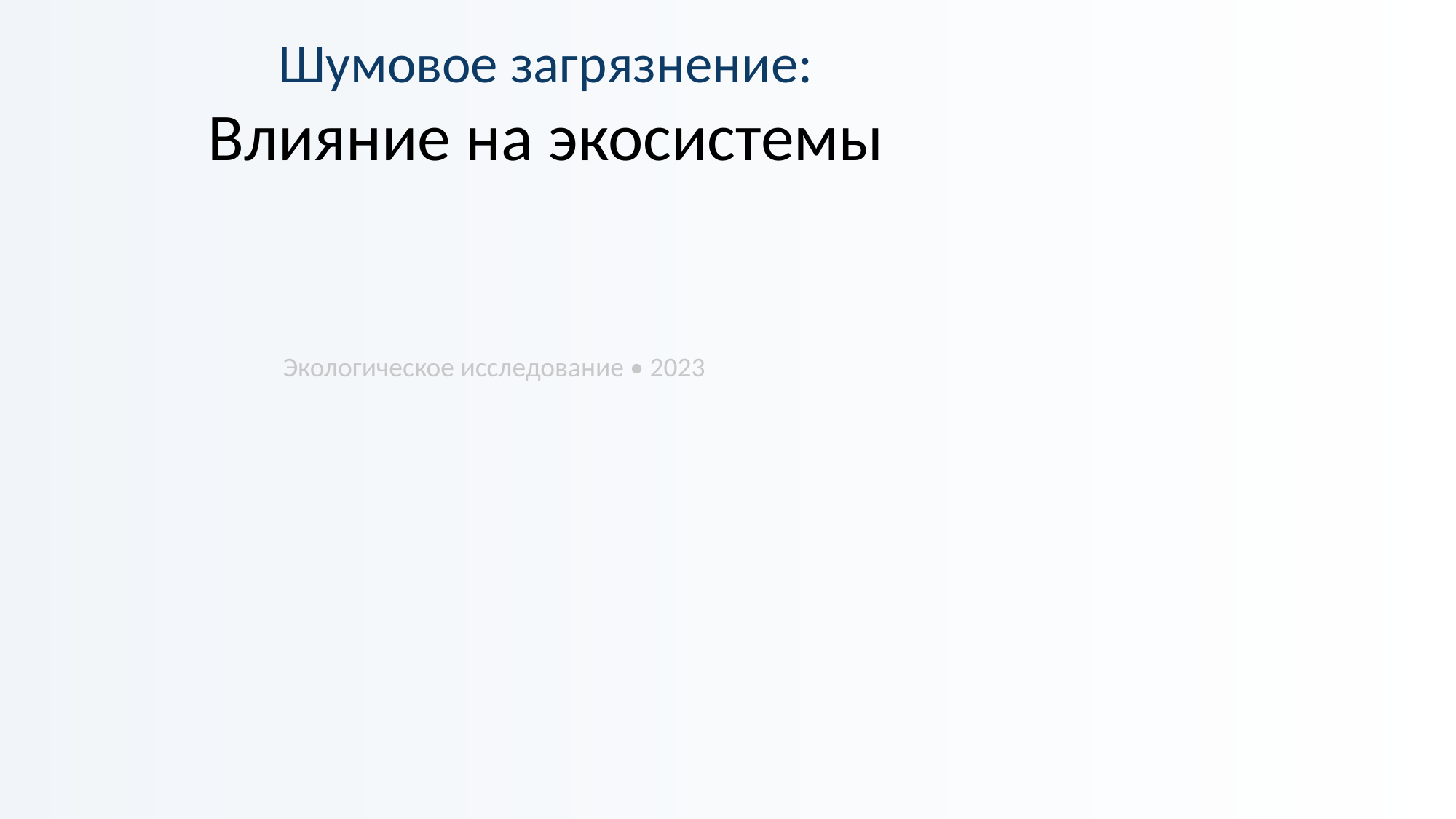

# Шумовое загрязнение:
Влияние на экосистемы
Экологическое исследование • 2023